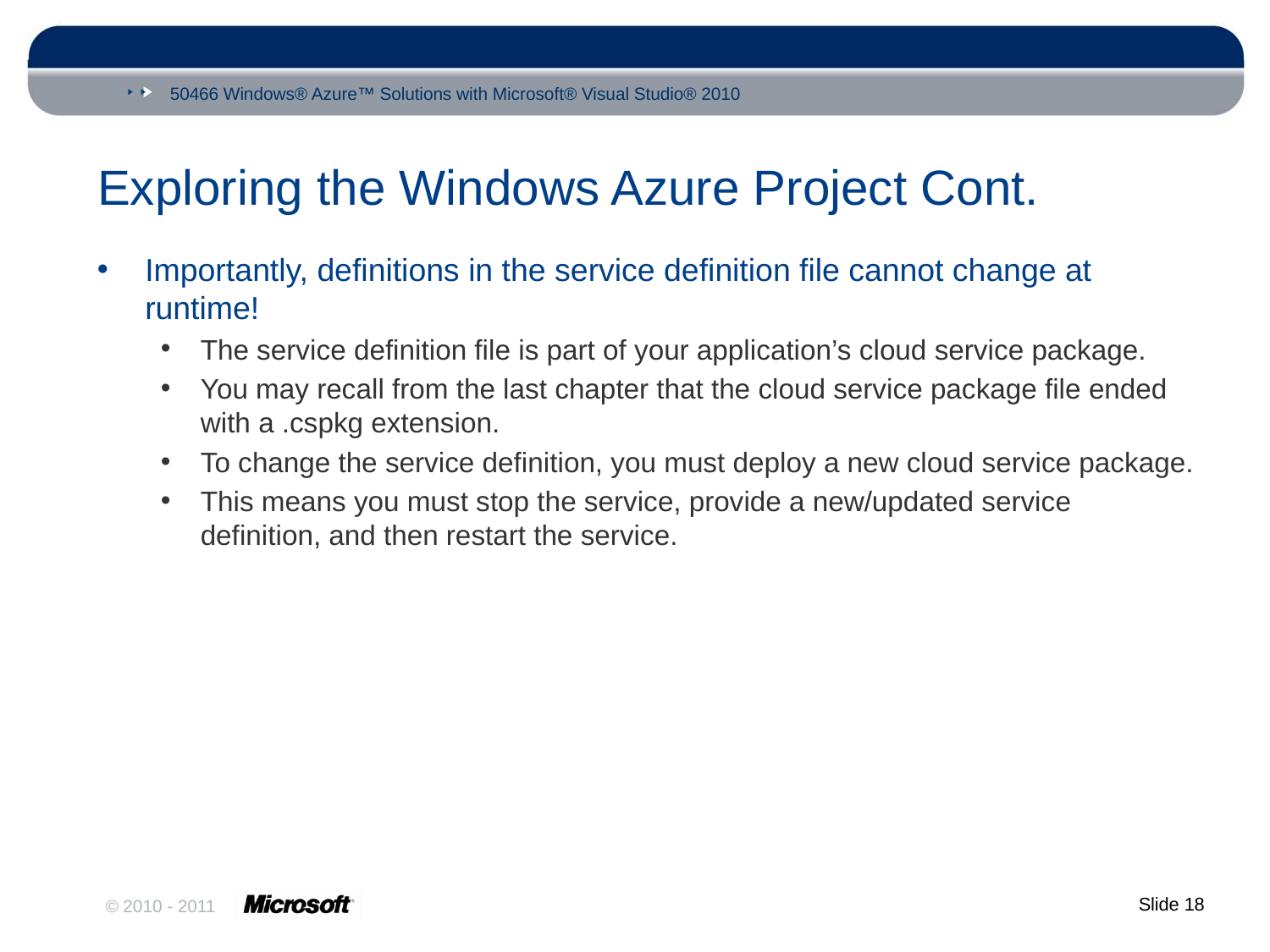

# Exploring the Windows Azure Project Cont.
Importantly, definitions in the service definition file cannot change at runtime!
The service definition file is part of your application’s cloud service package.
You may recall from the last chapter that the cloud service package file ended with a .cspkg extension.
To change the service definition, you must deploy a new cloud service package.
This means you must stop the service, provide a new/updated service definition, and then restart the service.